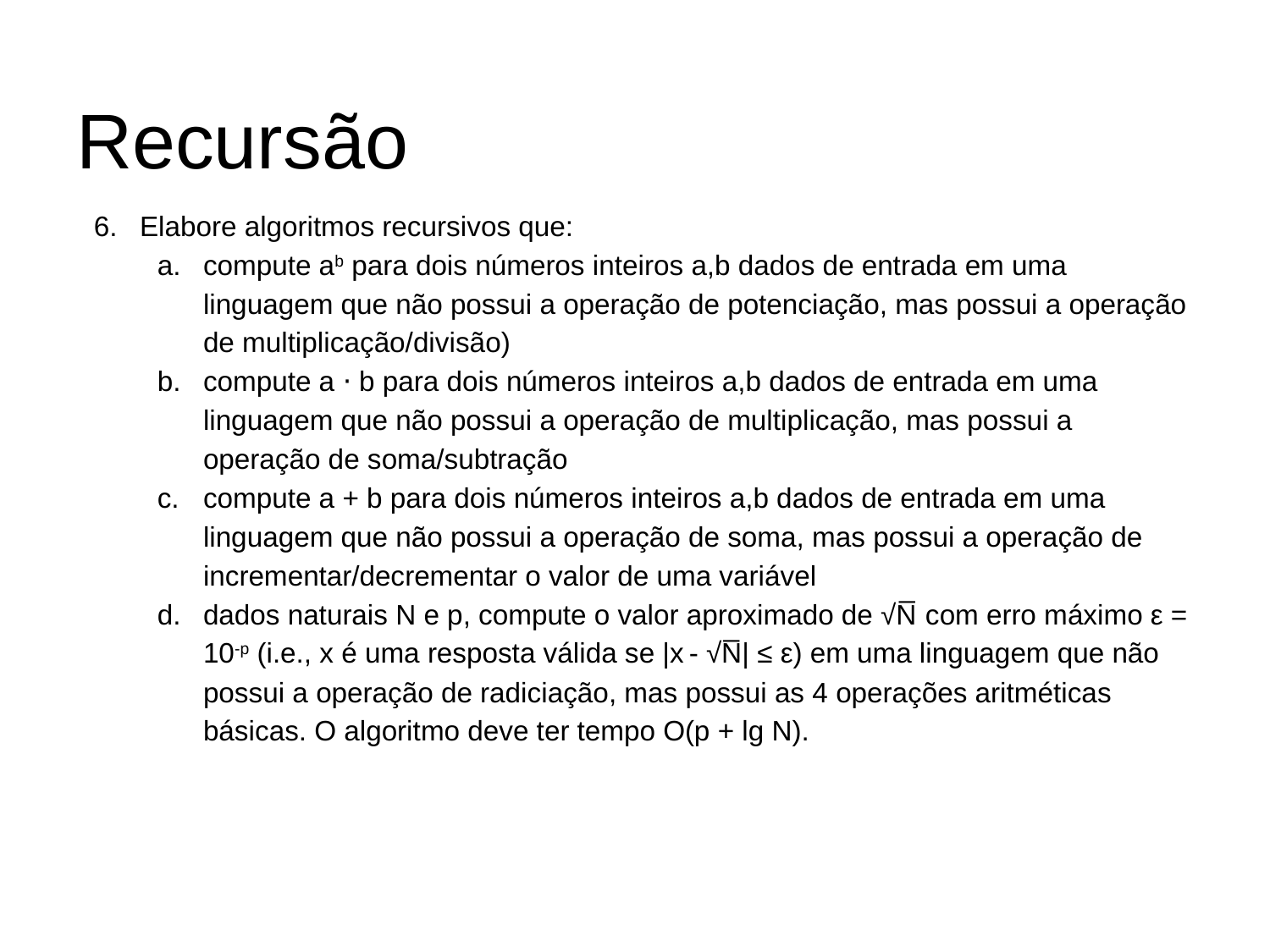

# Recursão
Elabore algoritmos recursivos que:
compute ab para dois números inteiros a,b dados de entrada em uma linguagem que não possui a operação de potenciação, mas possui a operação de multiplicação/divisão)
compute a ⋅ b para dois números inteiros a,b dados de entrada em uma linguagem que não possui a operação de multiplicação, mas possui a operação de soma/subtração
compute a + b para dois números inteiros a,b dados de entrada em uma linguagem que não possui a operação de soma, mas possui a operação de incrementar/decrementar o valor de uma variável
dados naturais N e p, compute o valor aproximado de √N̅ com erro máximo ε = 10-p (i.e., x é uma resposta válida se |x - √N̅| ≤ ε) em uma linguagem que não possui a operação de radiciação, mas possui as 4 operações aritméticas básicas. O algoritmo deve ter tempo O(p + lg N).